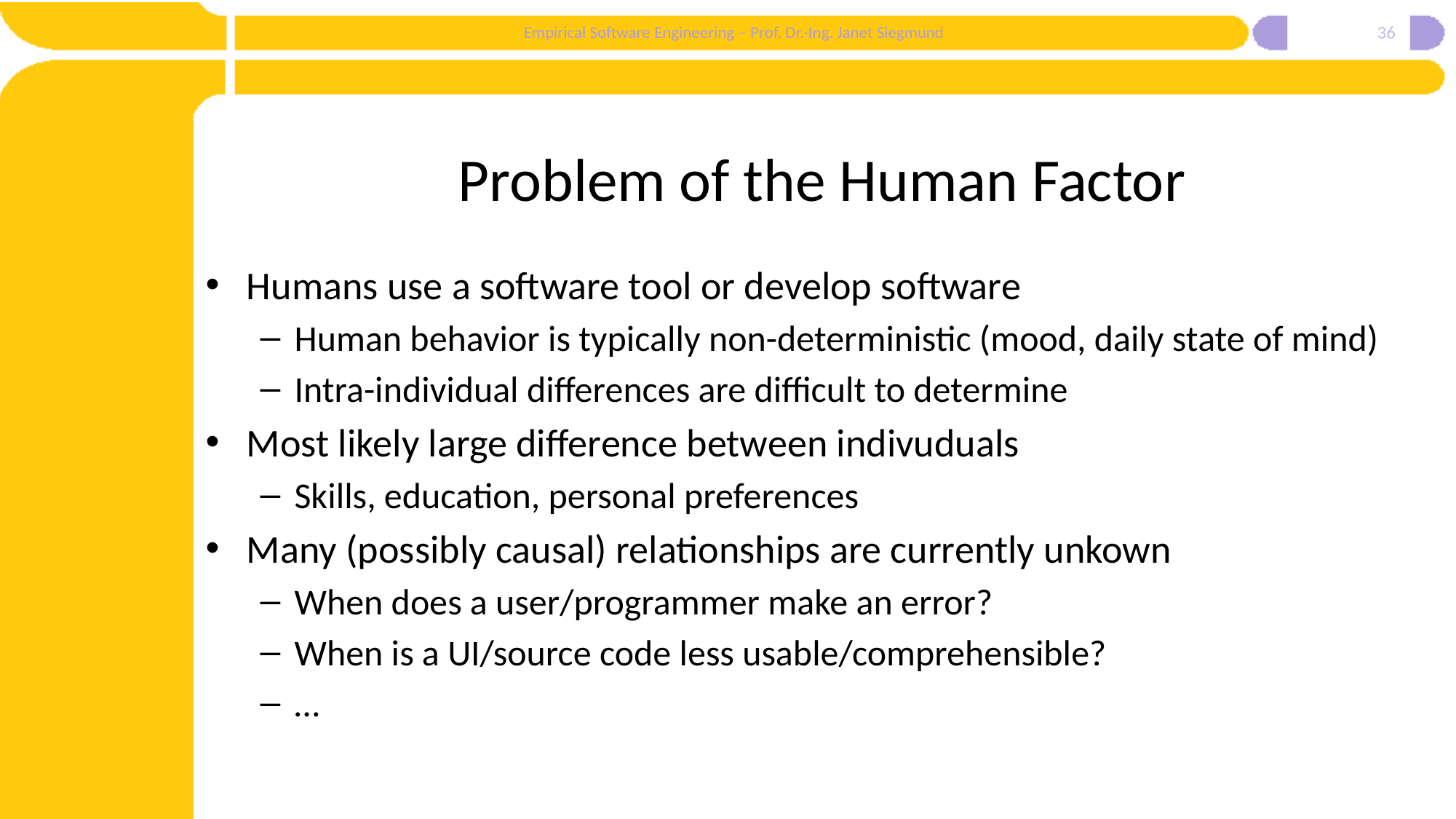

36
# Problem of the Human Factor
Humans use a software tool or develop software
Human behavior is typically non-deterministic (mood, daily state of mind)
Intra-individual differences are difficult to determine
Most likely large difference between indivuduals
Skills, education, personal preferences
Many (possibly causal) relationships are currently unkown
When does a user/programmer make an error?
When is a UI/source code less usable/comprehensible?
…